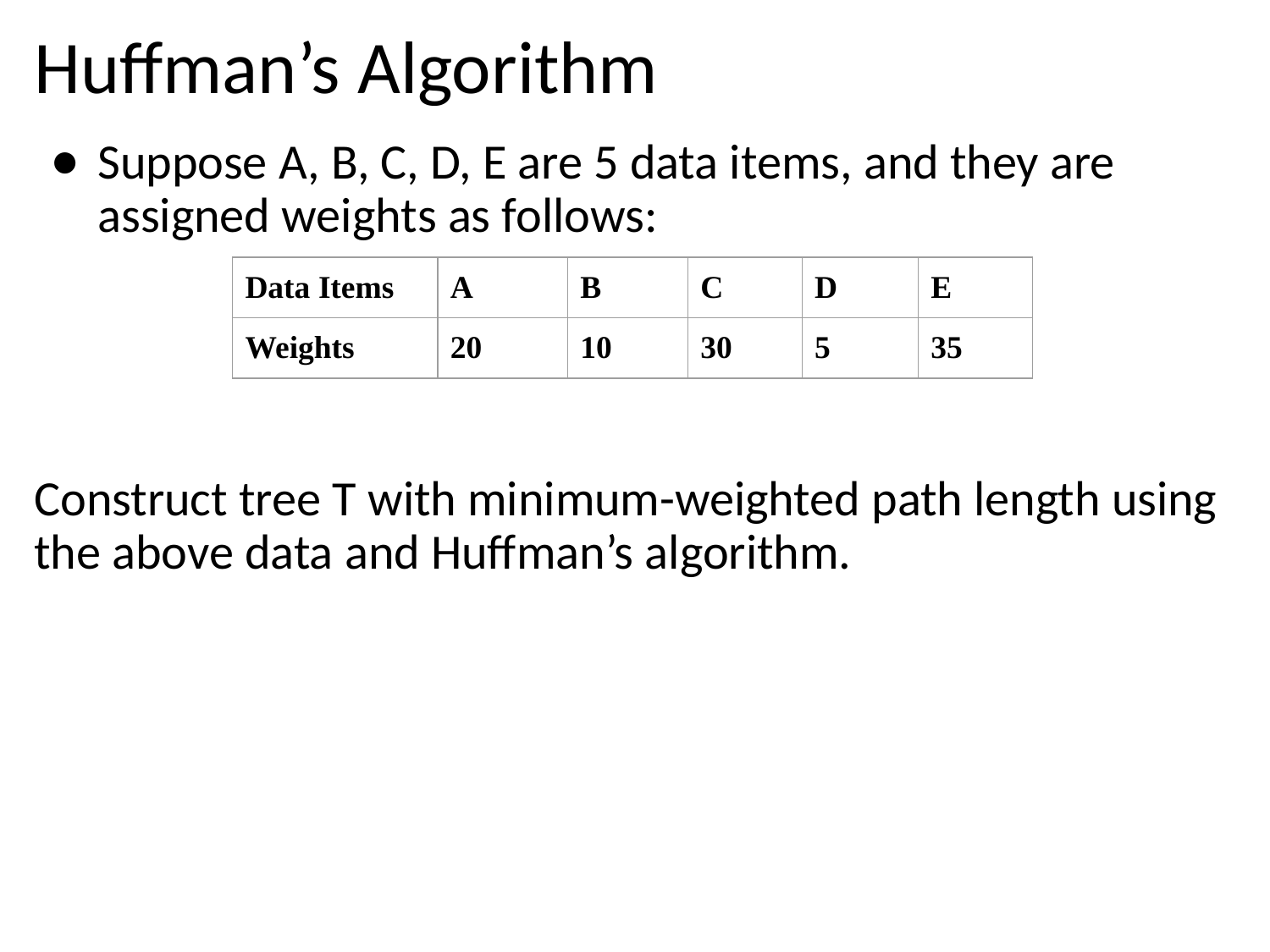

# Huffman’s Algorithm
Suppose A, B, C, D, E are 5 data items, and they are assigned weights as follows:

Construct tree T with minimum-weighted path length using the above data and Huffman’s algorithm.

| Data Items | A | B | C | D | E |
| --- | --- | --- | --- | --- | --- |
| Weights | 20 | 10 | 30 | 5 | 35 |